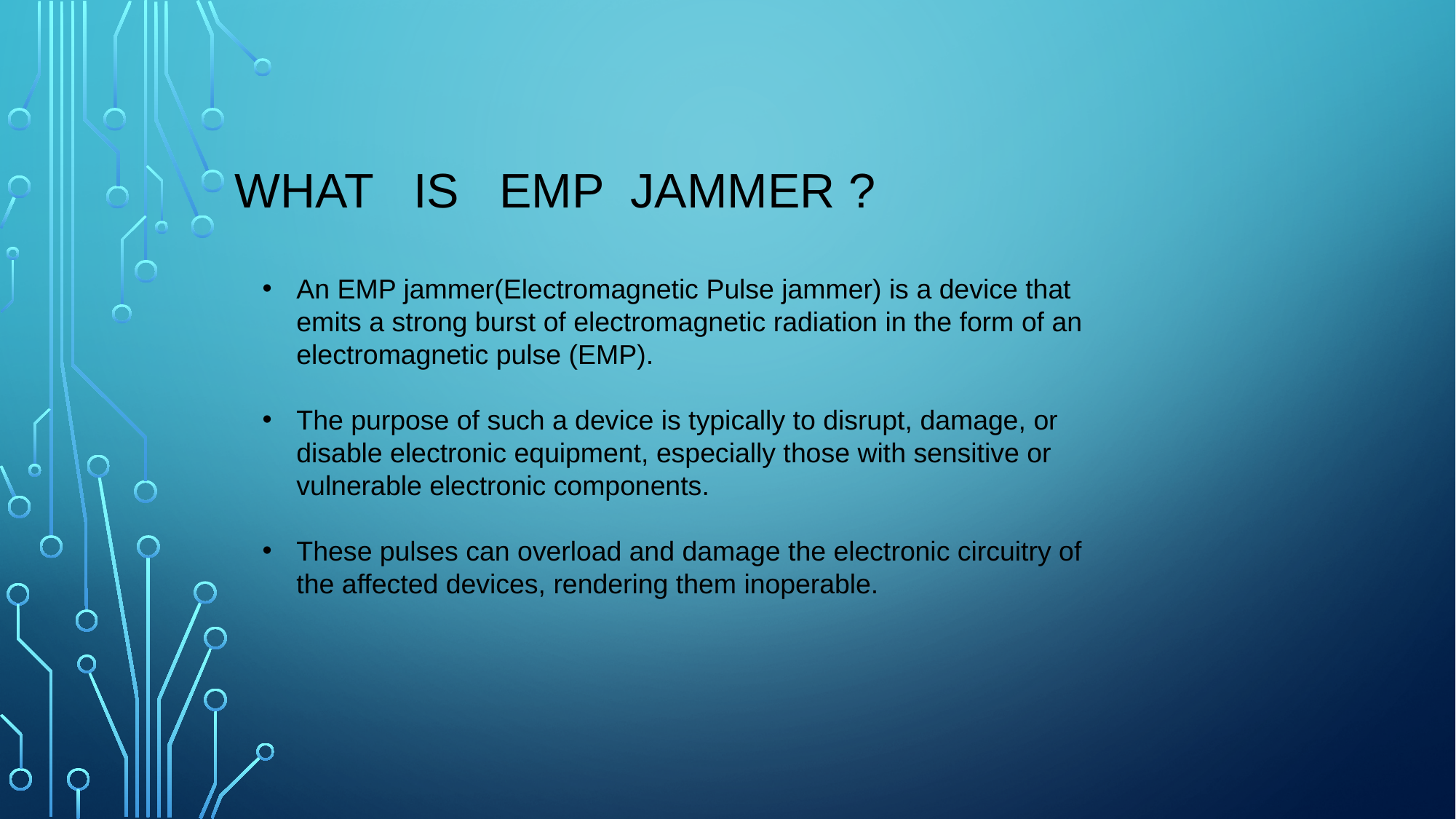

# What   is   emp  Jammer ?
An EMP jammer(Electromagnetic Pulse jammer) is a device that emits a strong burst of electromagnetic radiation in the form of an electromagnetic pulse (EMP).

The purpose of such a device is typically to disrupt, damage, or disable electronic equipment, especially those with sensitive or vulnerable electronic components.

These pulses can overload and damage the electronic circuitry of the affected devices, rendering them inoperable.